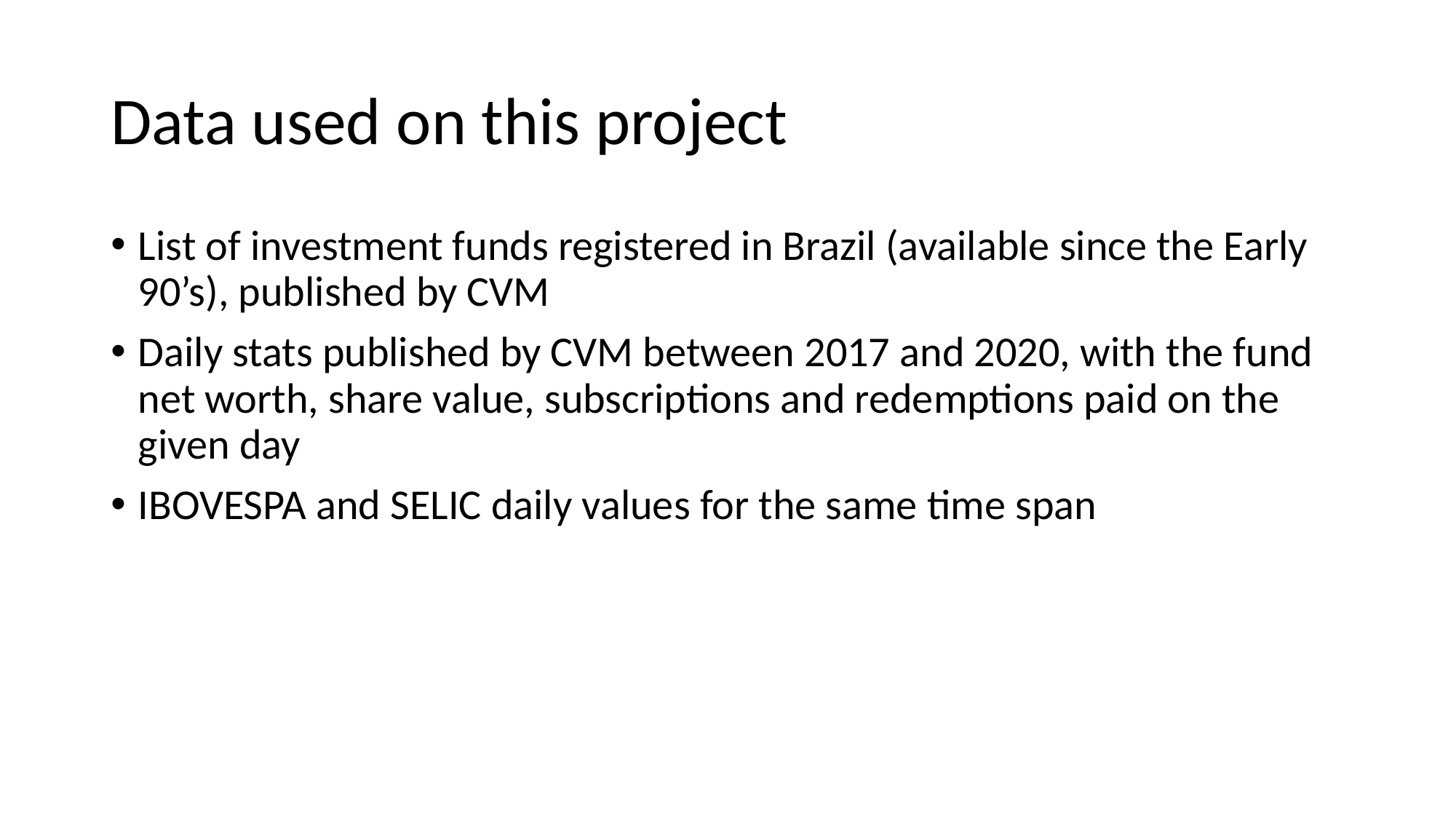

# Data used on this project
List of investment funds registered in Brazil (available since the Early 90’s), published by CVM
Daily stats published by CVM between 2017 and 2020, with the fund net worth, share value, subscriptions and redemptions paid on the given day
IBOVESPA and SELIC daily values for the same time span